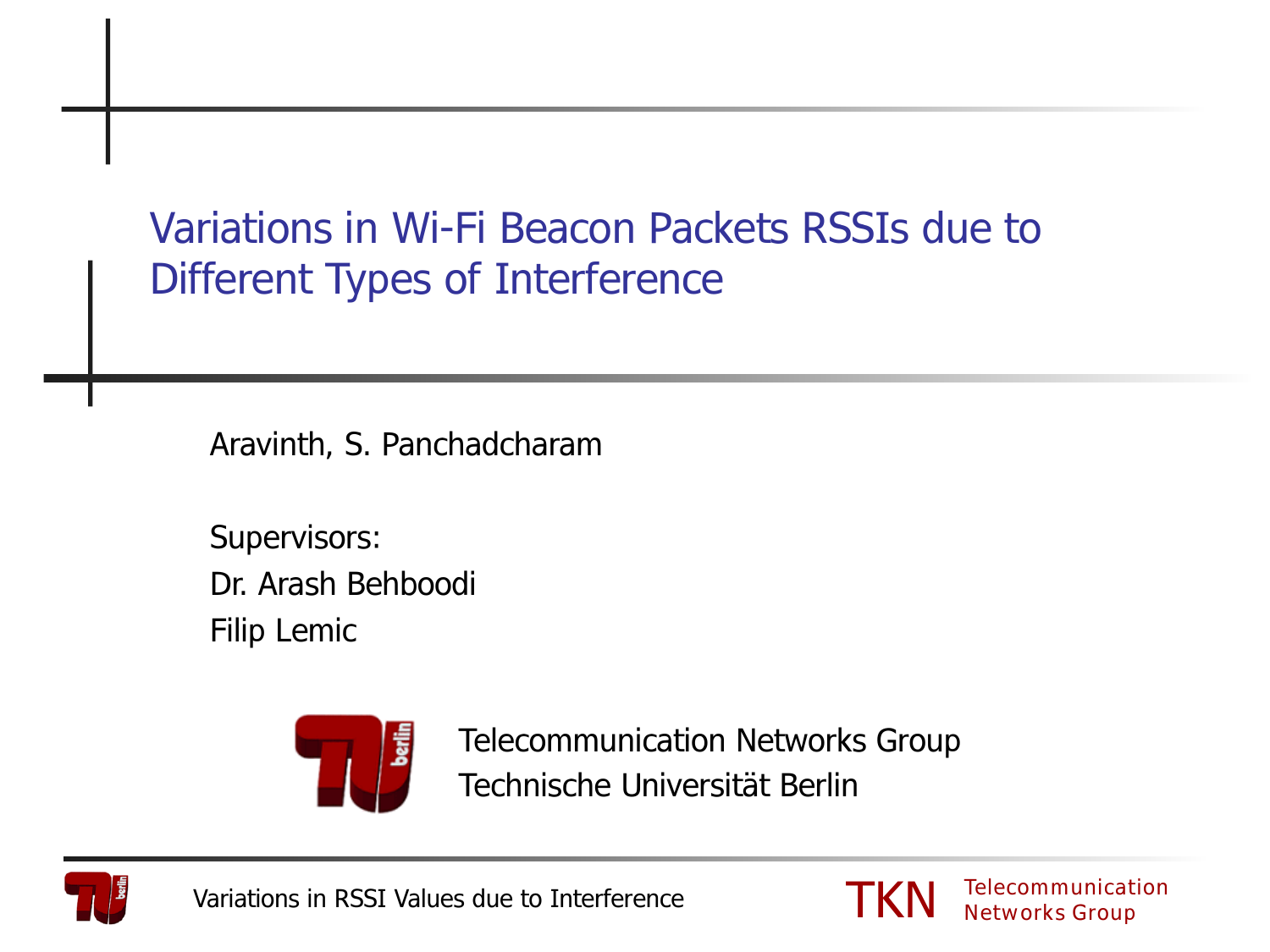

# Variations in Wi-Fi Beacon Packets RSSIs due to Different Types of Interference
Aravinth, S. Panchadcharam

Supervisors:
Dr. Arash Behboodi
Filip Lemic